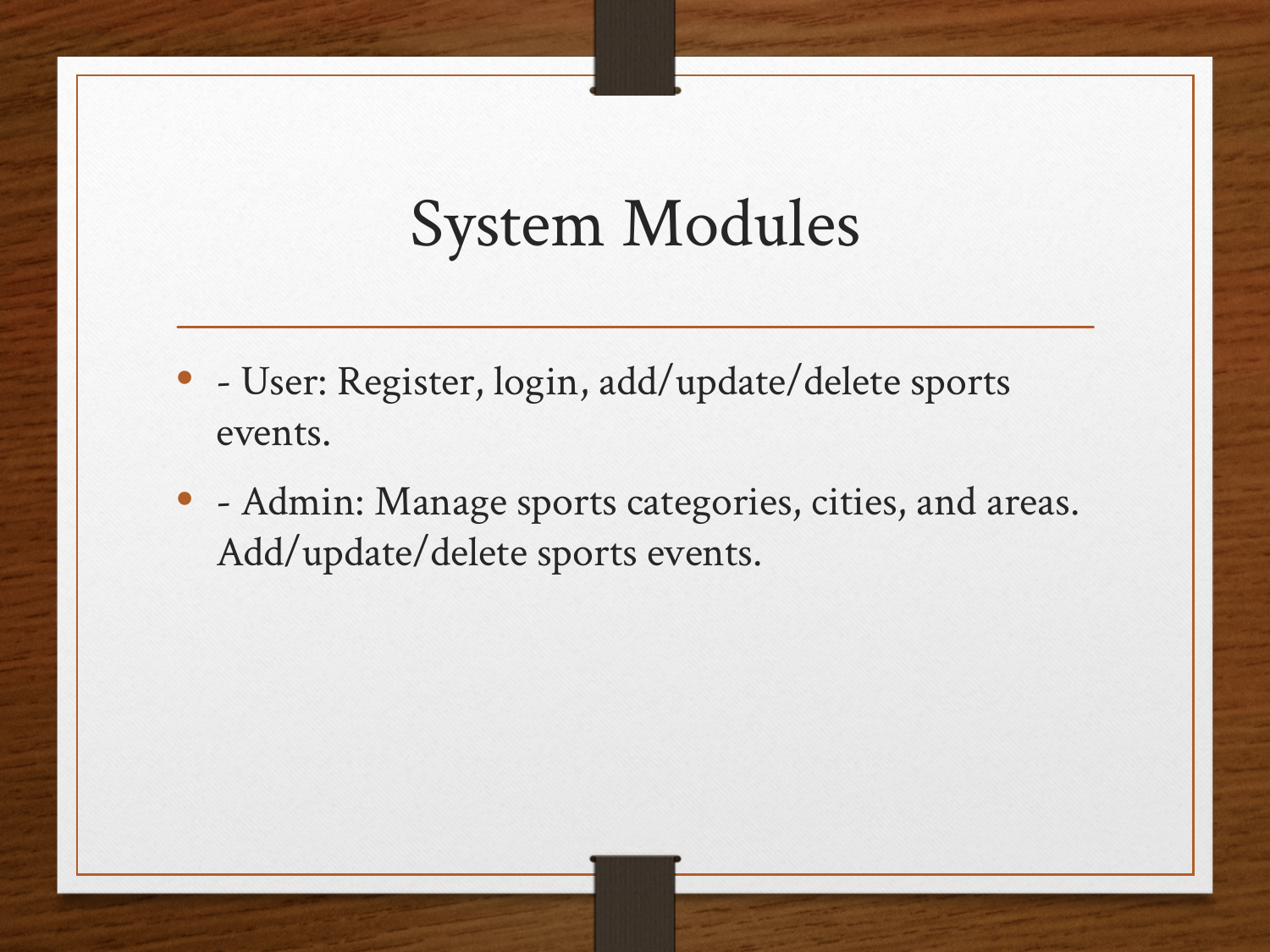

# System Modules
- User: Register, login, add/update/delete sports events.
- Admin: Manage sports categories, cities, and areas. Add/update/delete sports events.